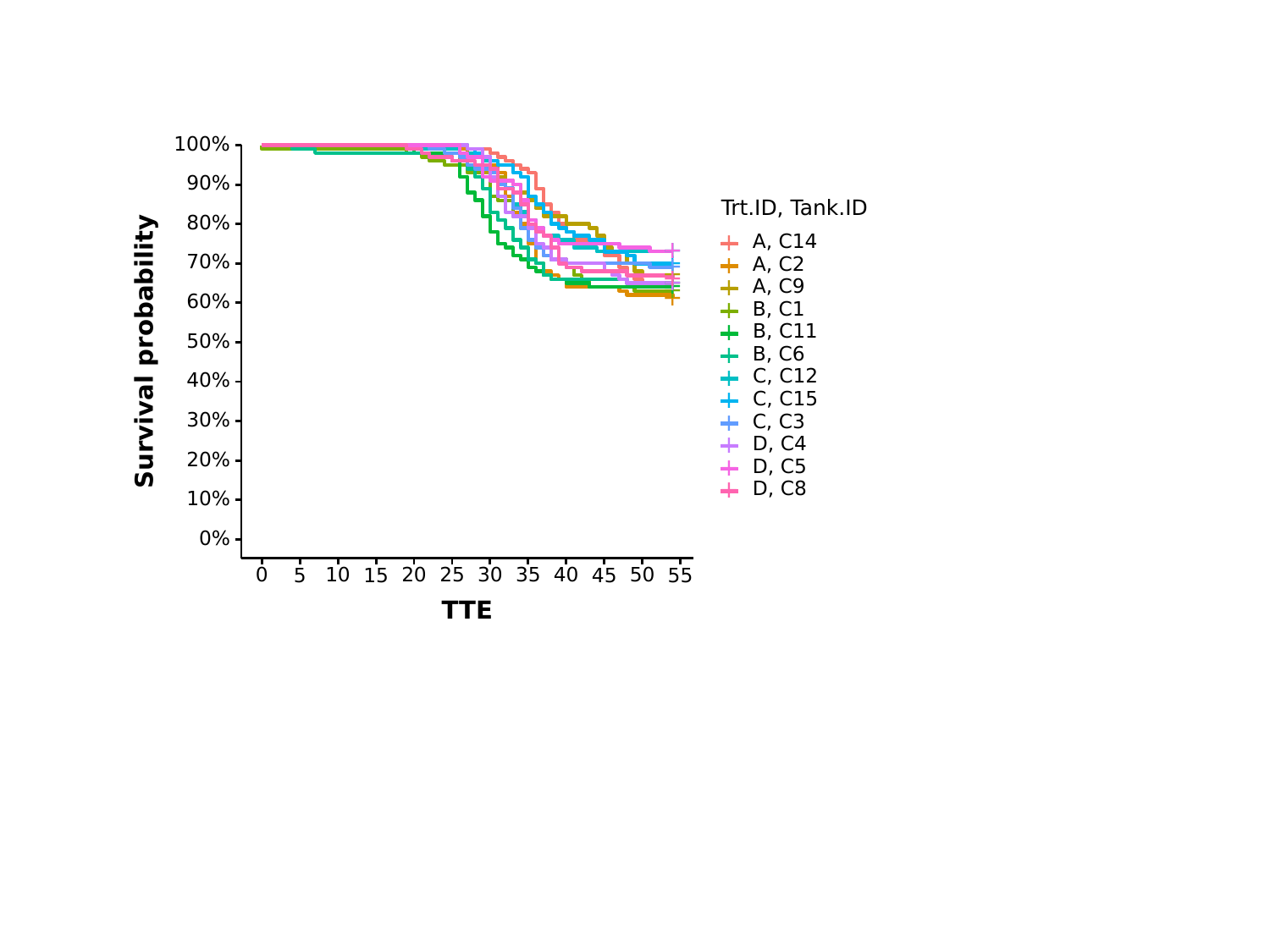

#

100%

90%

Trt.ID, Tank.ID

80%

A, C14
+

+
+
70%
+
A, C2
+
+

+
+
+
+
+
A, C9
+
+
+

+
60%
B, C1

+

B, C11
+

50%
Survival probability

B, C6
+

C, C12
+
40%

C, C15
+

30%
C, C3
+

D, C4
+

20%
D, C5

+

D, C8
+

10%

0%

0
10
20
25
30
35
40
50
5
15
45
55
TTE